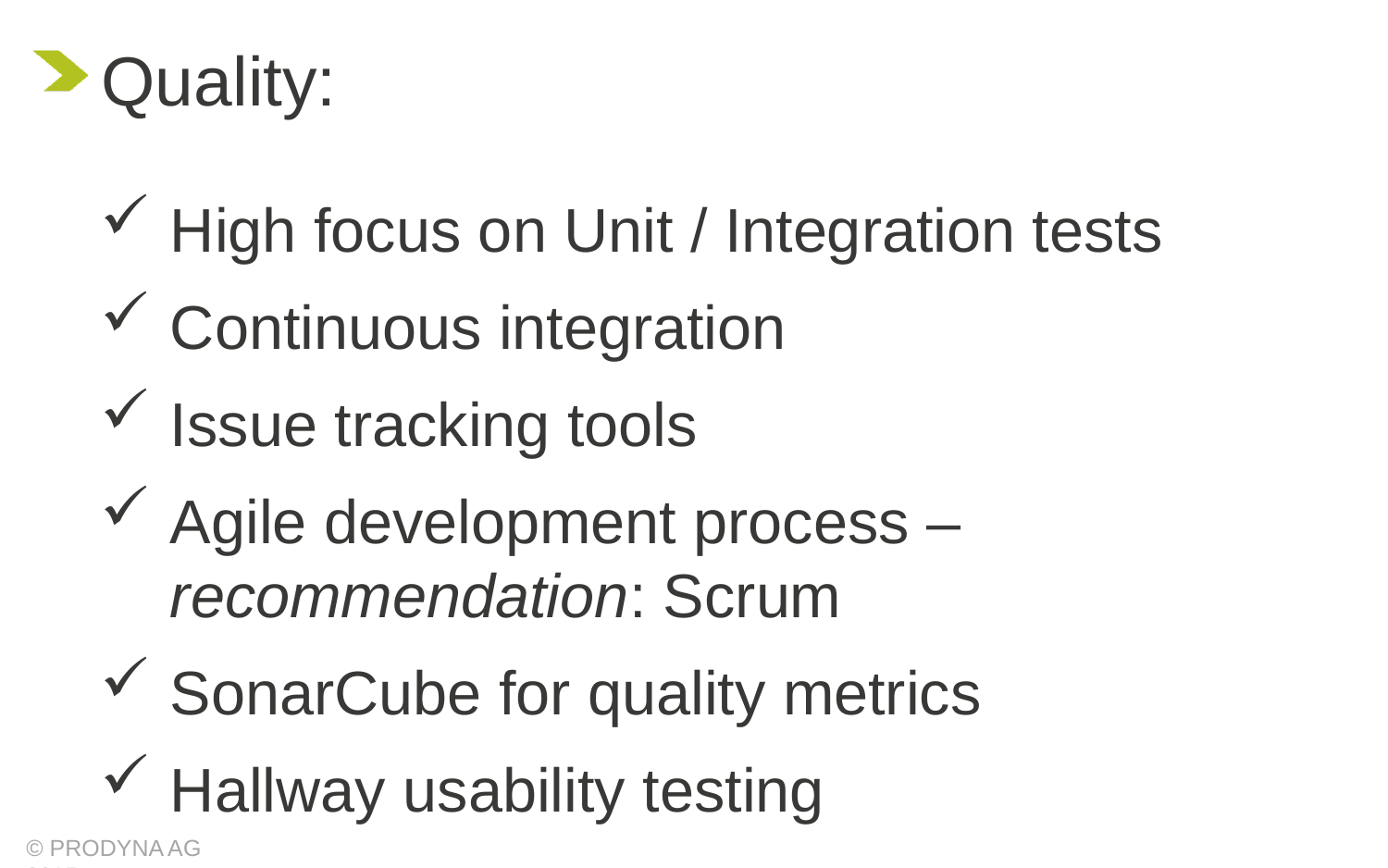

Quality:
High focus on Unit / Integration tests
Continuous integration
Issue tracking tools
Agile development process – recommendation: Scrum
SonarCube for quality metrics
Hallway usability testing